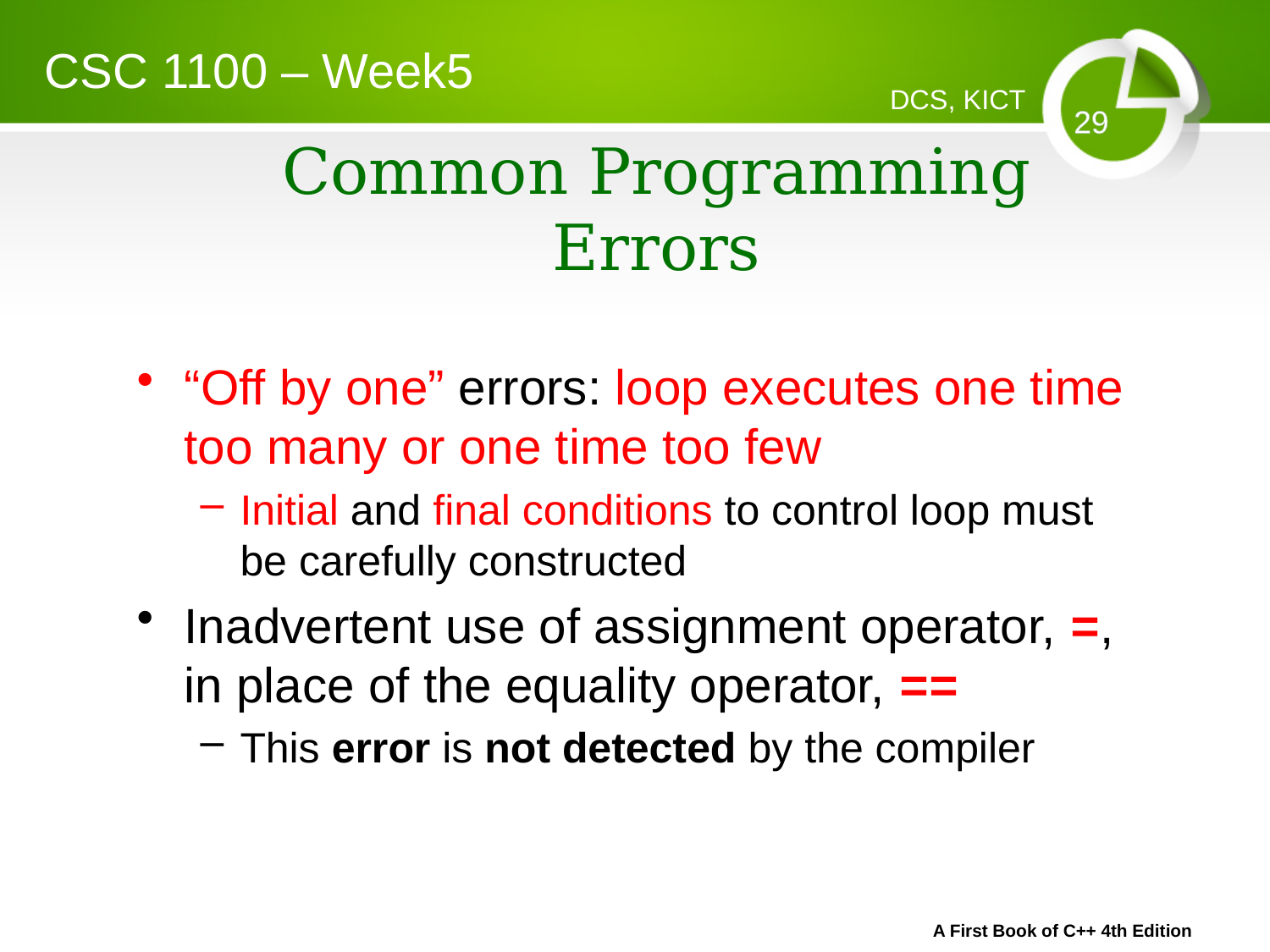

CSC 1100 – Week5
DCS, KICT
29
# Common Programming Errors
“Off by one” errors: loop executes one time too many or one time too few
Initial and final conditions to control loop must be carefully constructed
Inadvertent use of assignment operator, =, in place of the equality operator, ==
This error is not detected by the compiler

A First Book of C++ 4th Edition